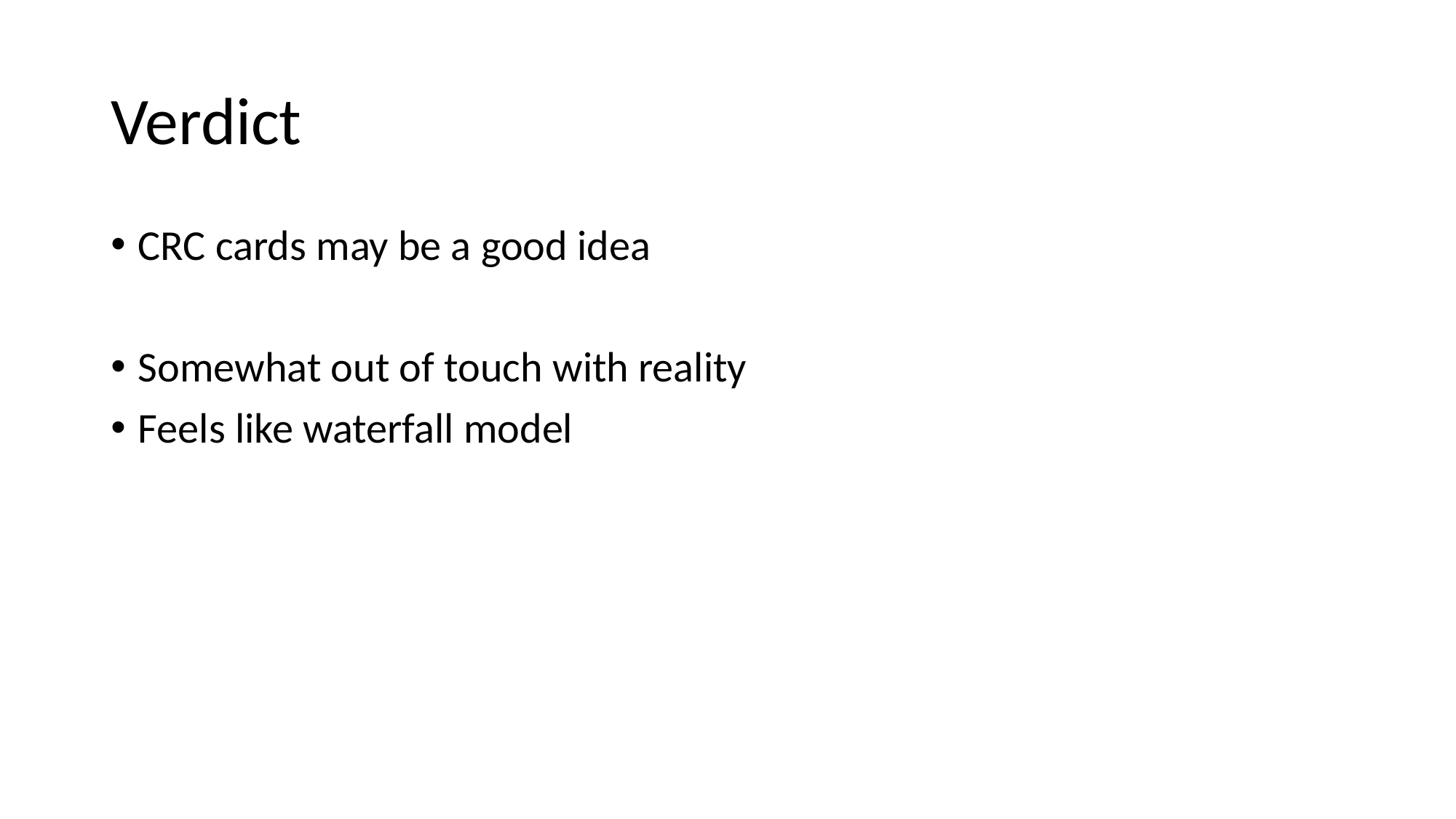

# Verdict
CRC cards may be a good idea

Somewhat out of touch with reality
Feels like waterfall model